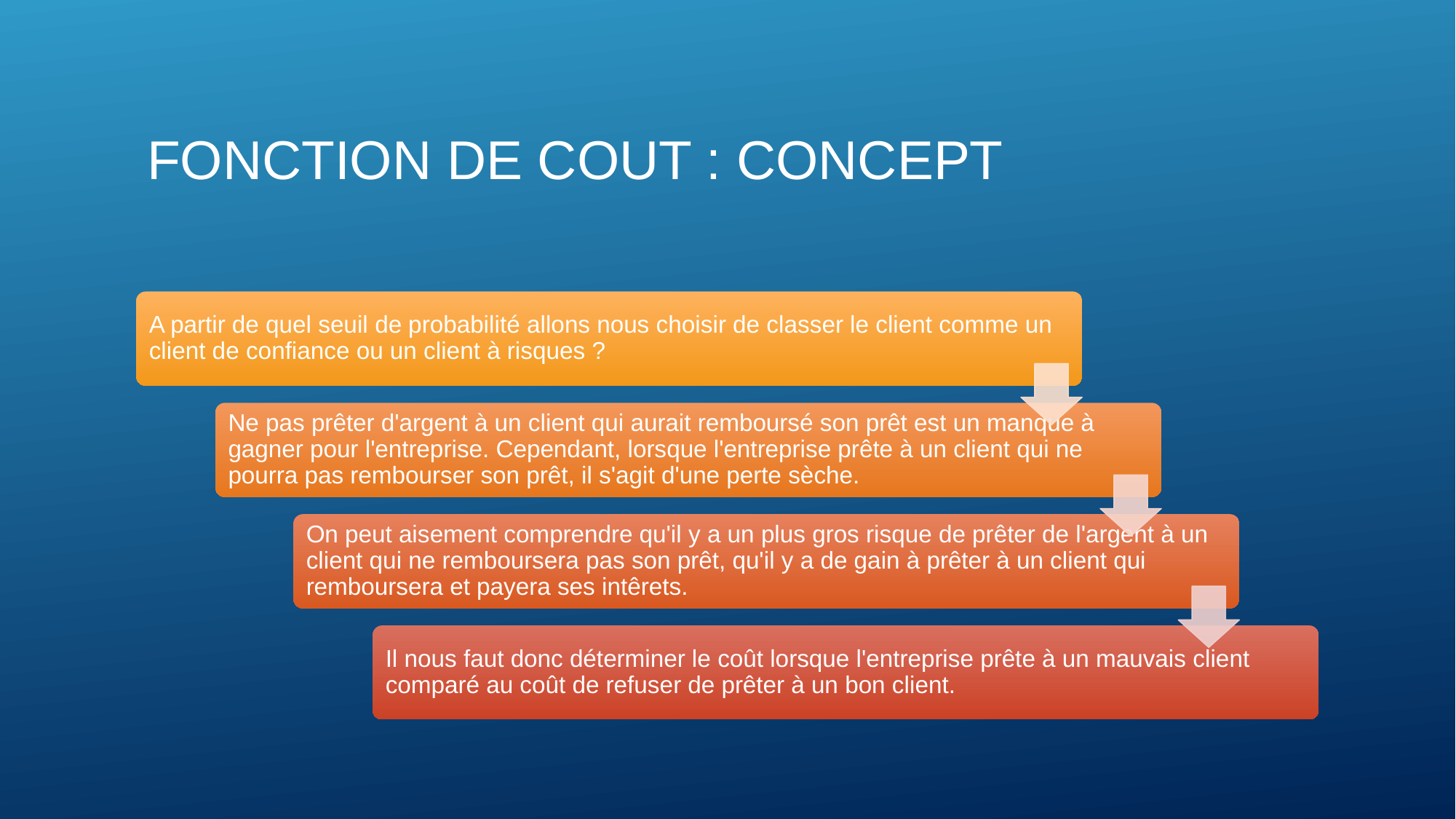

# FONCTION DE COUT : CONCEPT
A partir de quel seuil de probabilité allons nous choisir de classer le client comme un client de confiance ou un client à risques ?
Ne pas prêter d'argent à un client qui aurait remboursé son prêt est un manque à gagner pour l'entreprise. Cependant, lorsque l'entreprise prête à un client qui ne pourra pas rembourser son prêt, il s'agit d'une perte sèche.
On peut aisement comprendre qu'il y a un plus gros risque de prêter de l'argent à un client qui ne remboursera pas son prêt, qu'il y a de gain à prêter à un client qui remboursera et payera ses intêrets.
Il nous faut donc déterminer le coût lorsque l'entreprise prête à un mauvais client comparé au coût de refuser de prêter à un bon client.